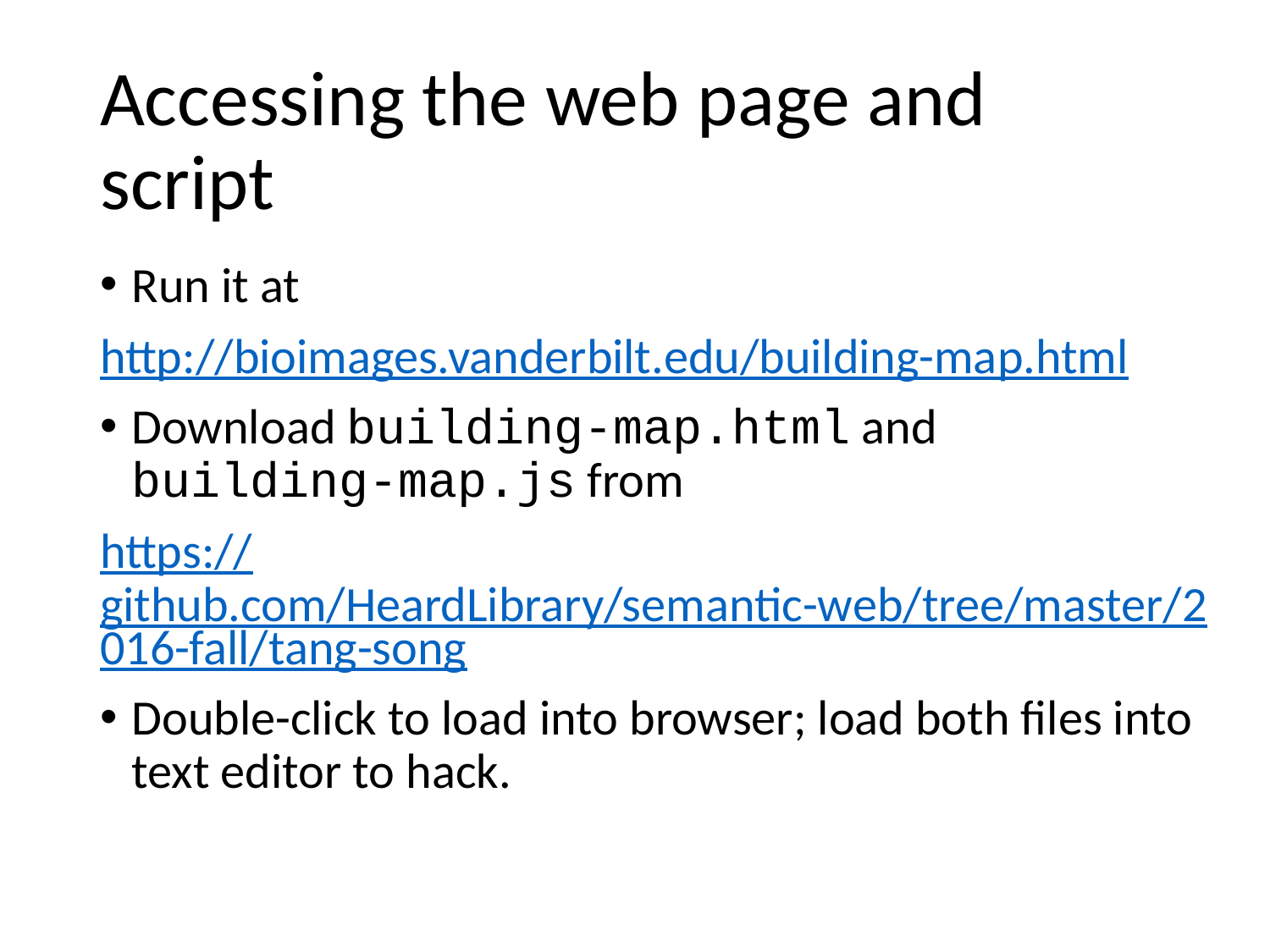

# Accessing the web page and script
Run it at
http://bioimages.vanderbilt.edu/building-map.html
Download building-map.html and building-map.js from
https://github.com/HeardLibrary/semantic-web/tree/master/2016-fall/tang-song
Double-click to load into browser; load both files into text editor to hack.